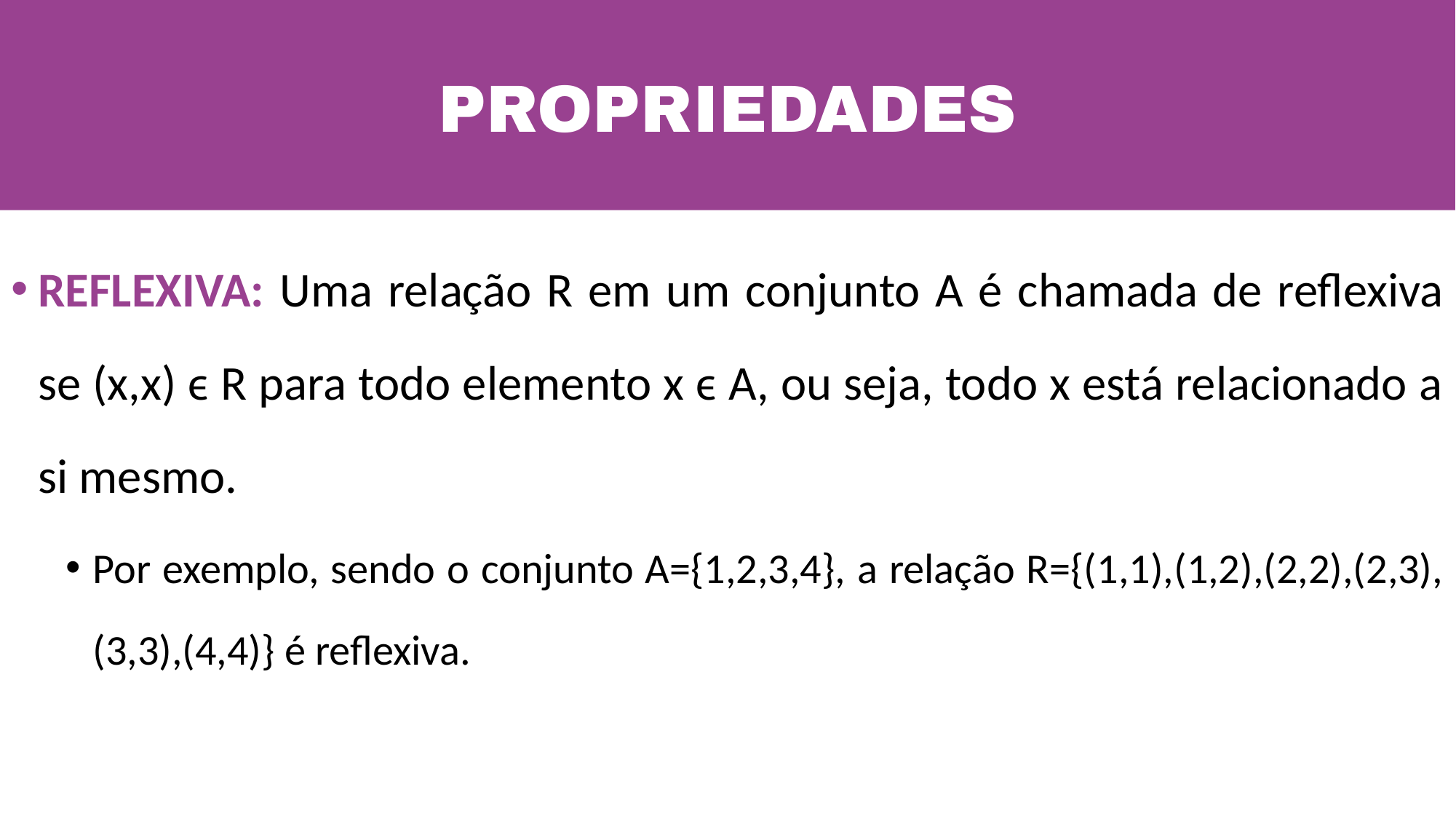

PROPRIEDADES
#
REFLEXIVA: Uma relação R em um conjunto A é chamada de reflexiva se (x,x) ϵ R para todo elemento x ϵ A, ou seja, todo x está relacionado a si mesmo.
Por exemplo, sendo o conjunto A={1,2,3,4}, a relação R={(1,1),(1,2),(2,2),(2,3),(3,3),(4,4)} é reflexiva.